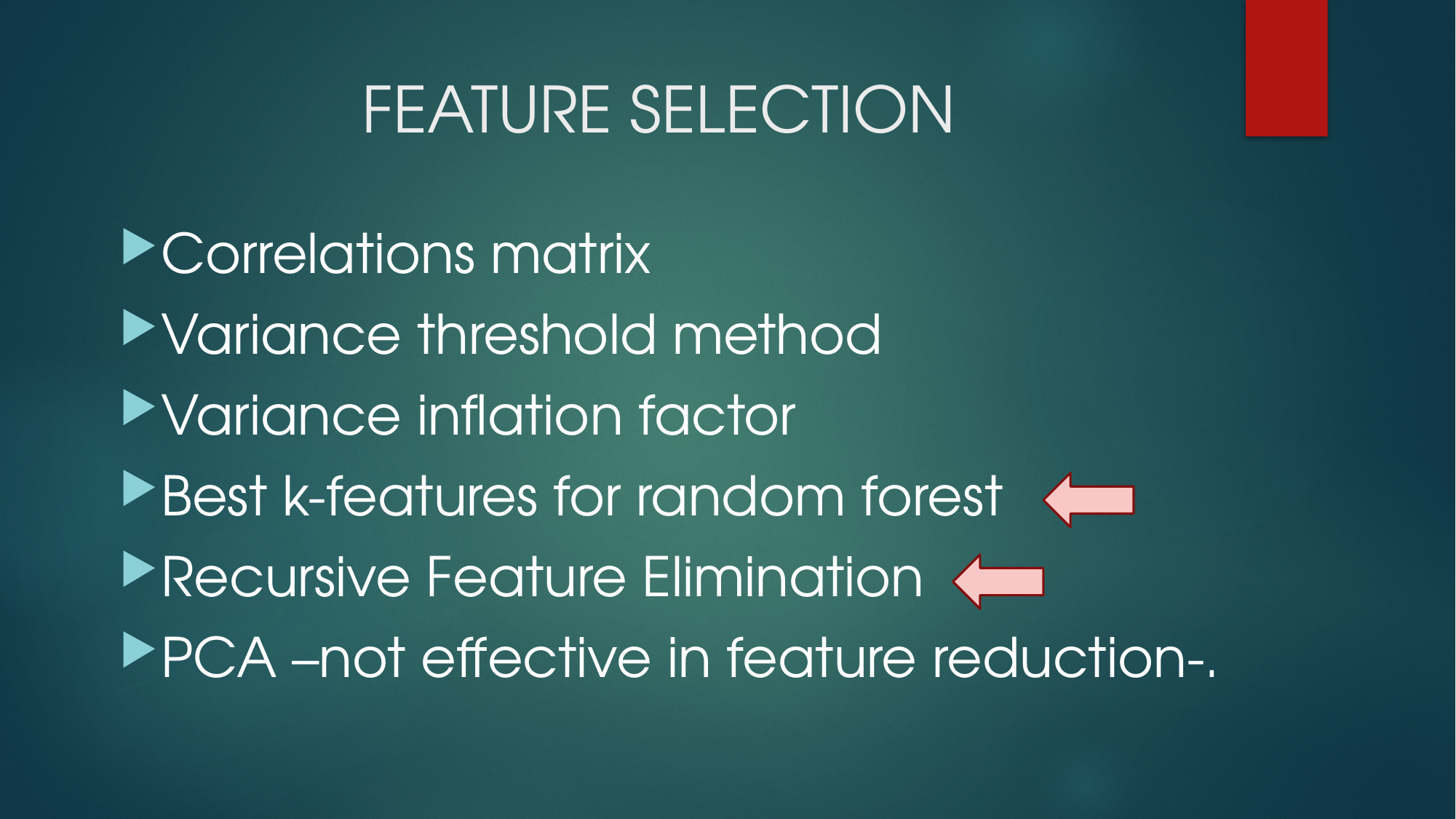

# FEATURE SELECTION
Correlations matrix
Variance threshold method
Variance inflation factor
Best k-features for random forest
Recursive Feature Elimination
PCA –not effective in feature reduction-.